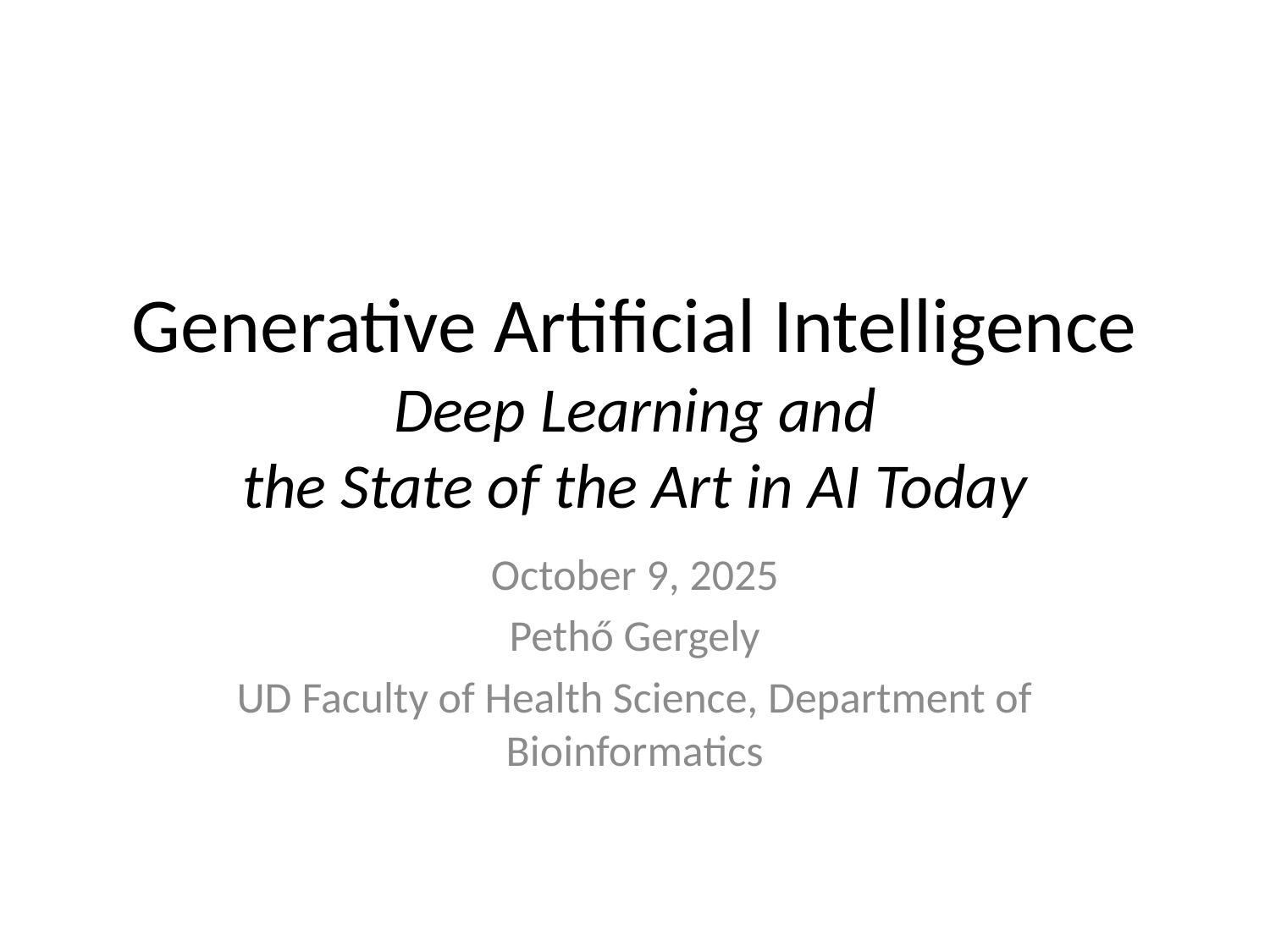

# Generative Artificial Intelligence Deep Learning and the State of the Art in AI Today
October 9, 2025
Pethő Gergely
UD Faculty of Health Science, Department of Bioinformatics